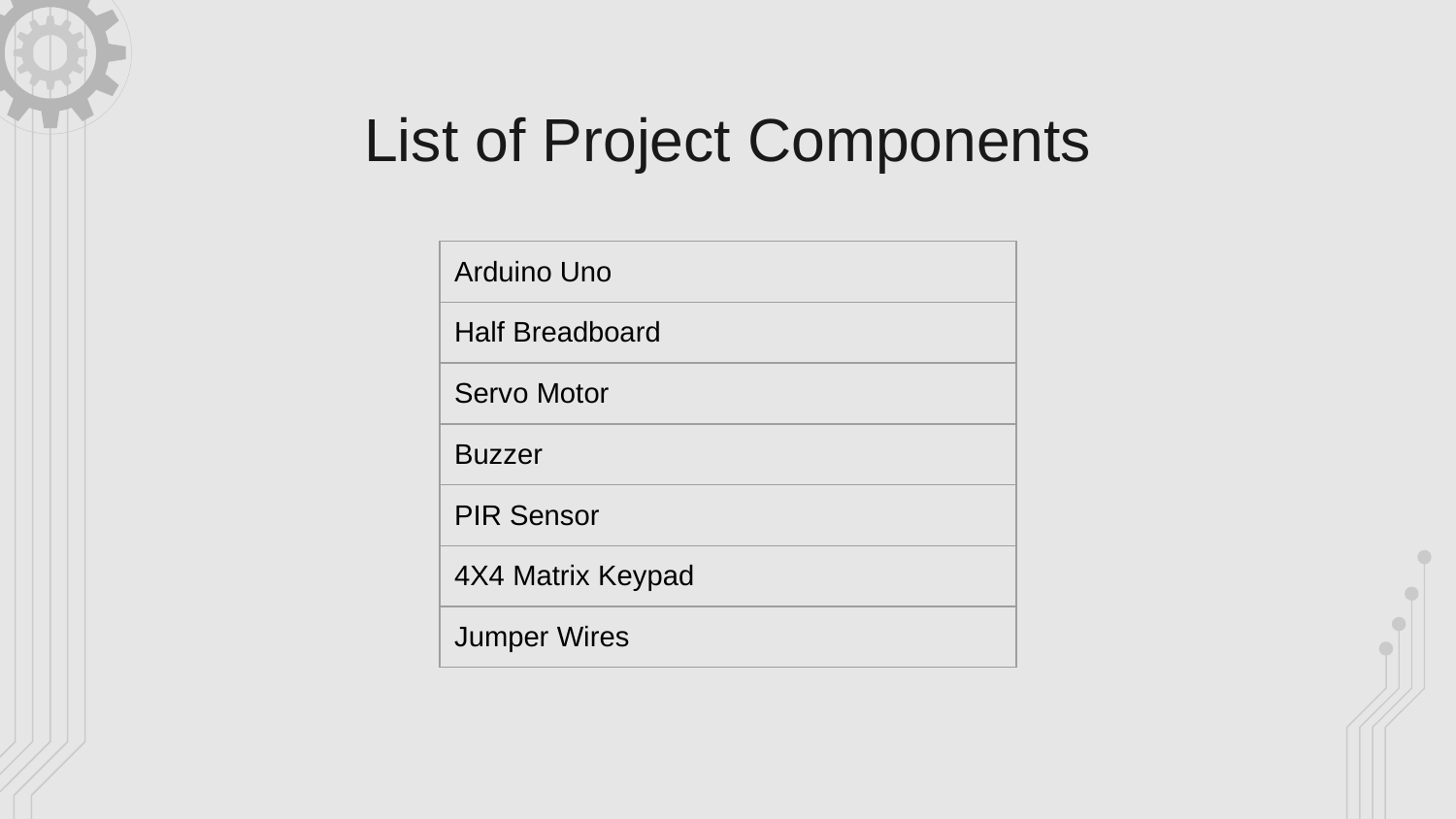

# List of Project Components
| Arduino Uno |
| --- |
| Half Breadboard |
| Servo Motor |
| Buzzer |
| PIR Sensor |
| 4X4 Matrix Keypad |
| Jumper Wires |